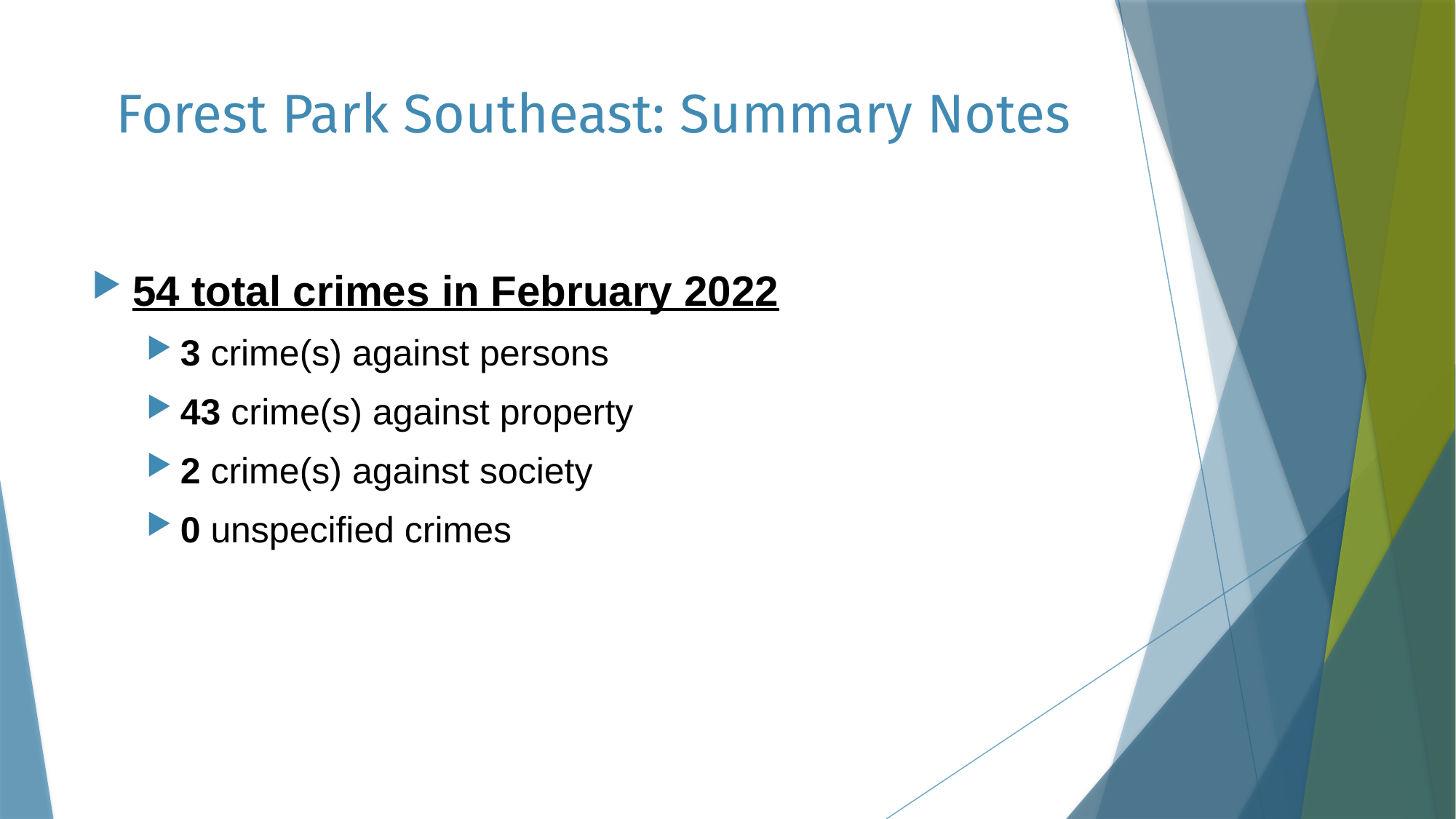

# Forest Park Southeast: Summary Notes
54 total crimes in February 2022
3 crime(s) against persons
43 crime(s) against property
2 crime(s) against society
0 unspecified crimes